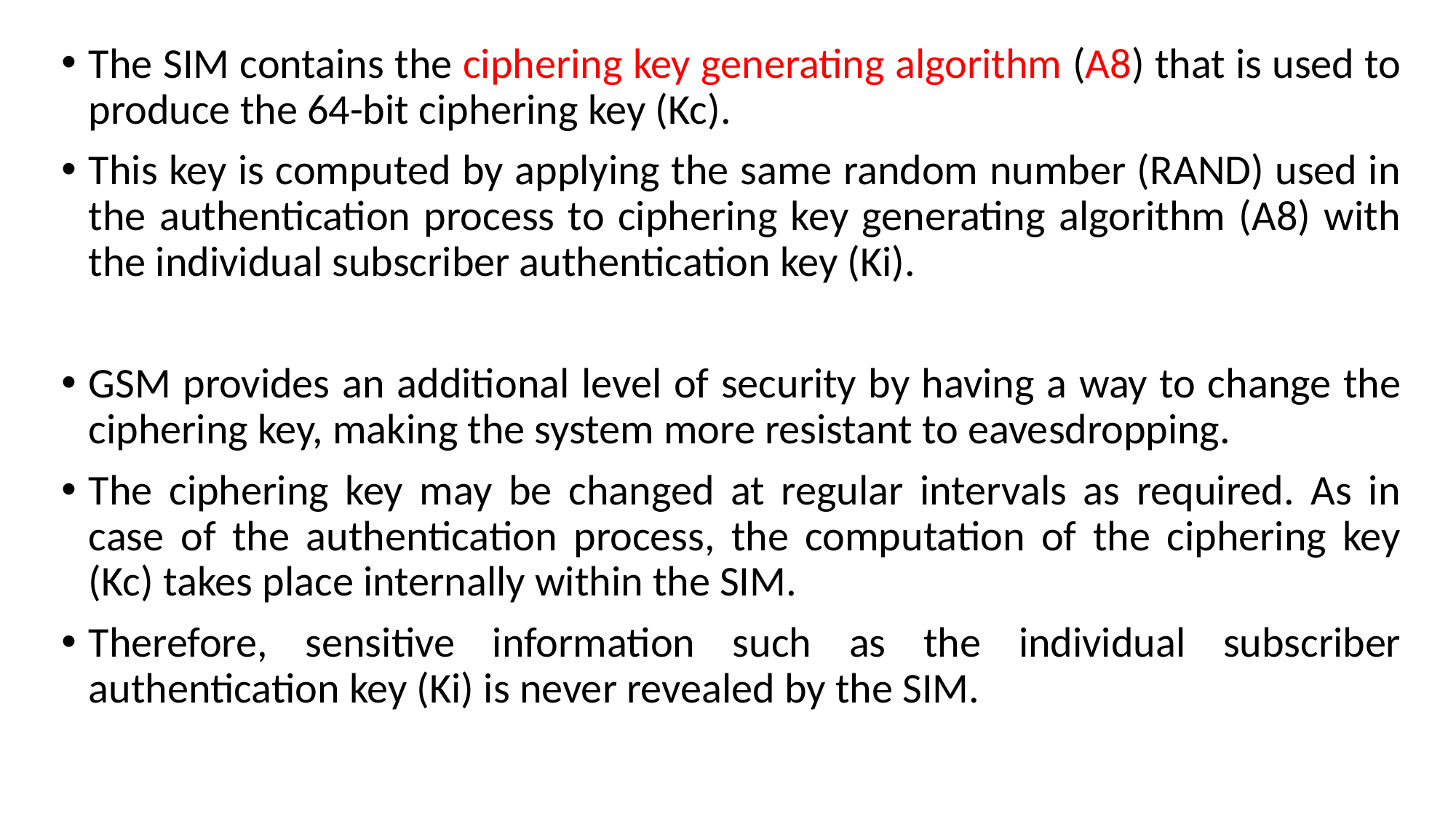

The SIM contains the ciphering key generating algorithm (A8) that is used to produce the 64-bit ciphering key (Kc).
This key is computed by applying the same random number (RAND) used in the authentication process to ciphering key generating algorithm (A8) with the individual subscriber authentication key (Ki).

GSM provides an additional level of security by having a way to change the ciphering key, making the system more resistant to eavesdropping.
The ciphering key may be changed at regular intervals as required. As in case of the authentication process, the computation of the ciphering key (Kc) takes place internally within the SIM.
Therefore, sensitive information such as the individual subscriber authentication key (Ki) is never revealed by the SIM.